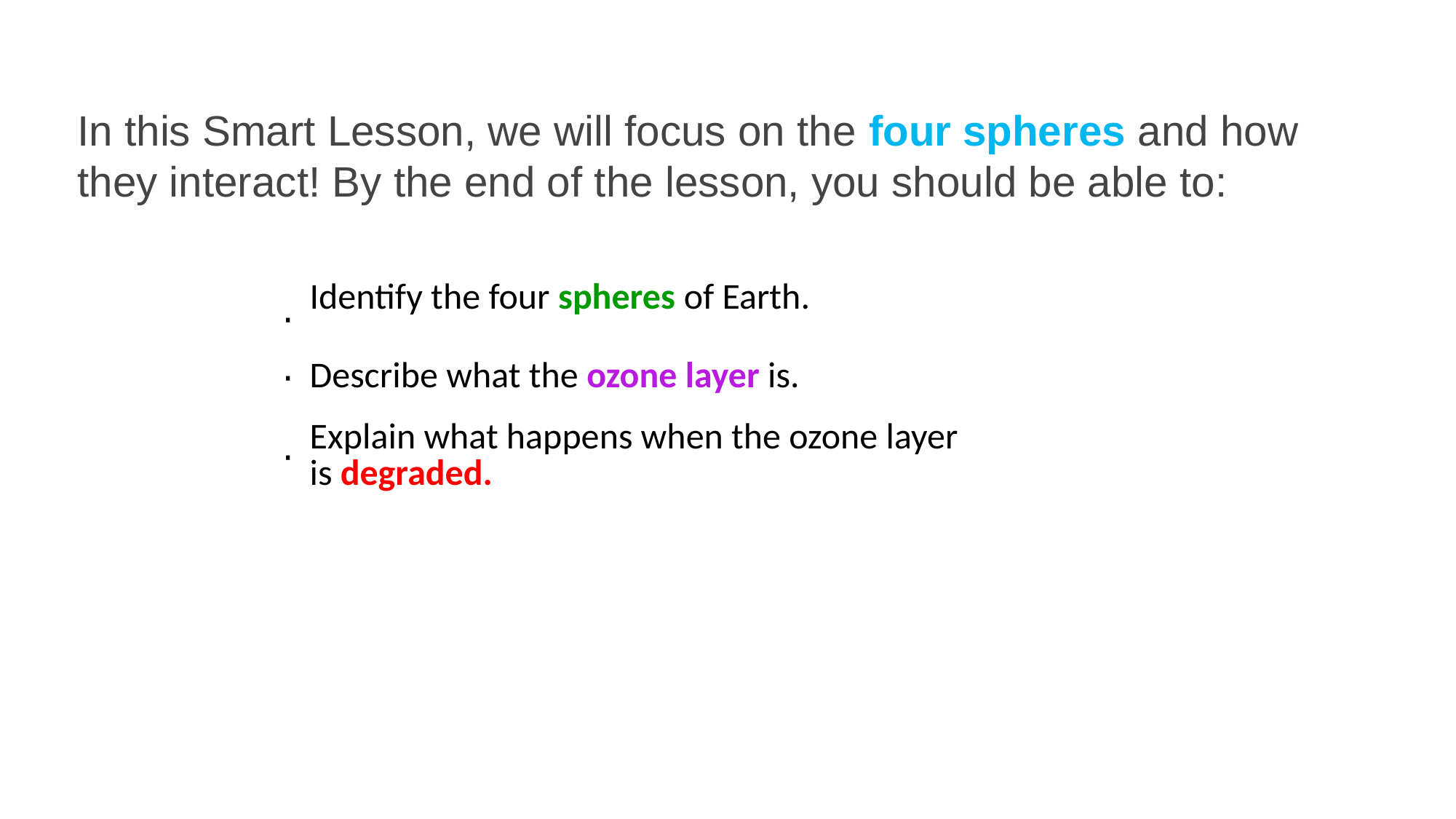

In this Smart Lesson, we will focus on the four spheres and how they interact! By the end of the lesson, you should be able to:
| ⋅ | Identify the four spheres of Earth. |
| --- | --- |
| ⋅ | Describe what the ozone layer is. |
| ⋅ | Explain what happens when the ozone layer is degraded. |